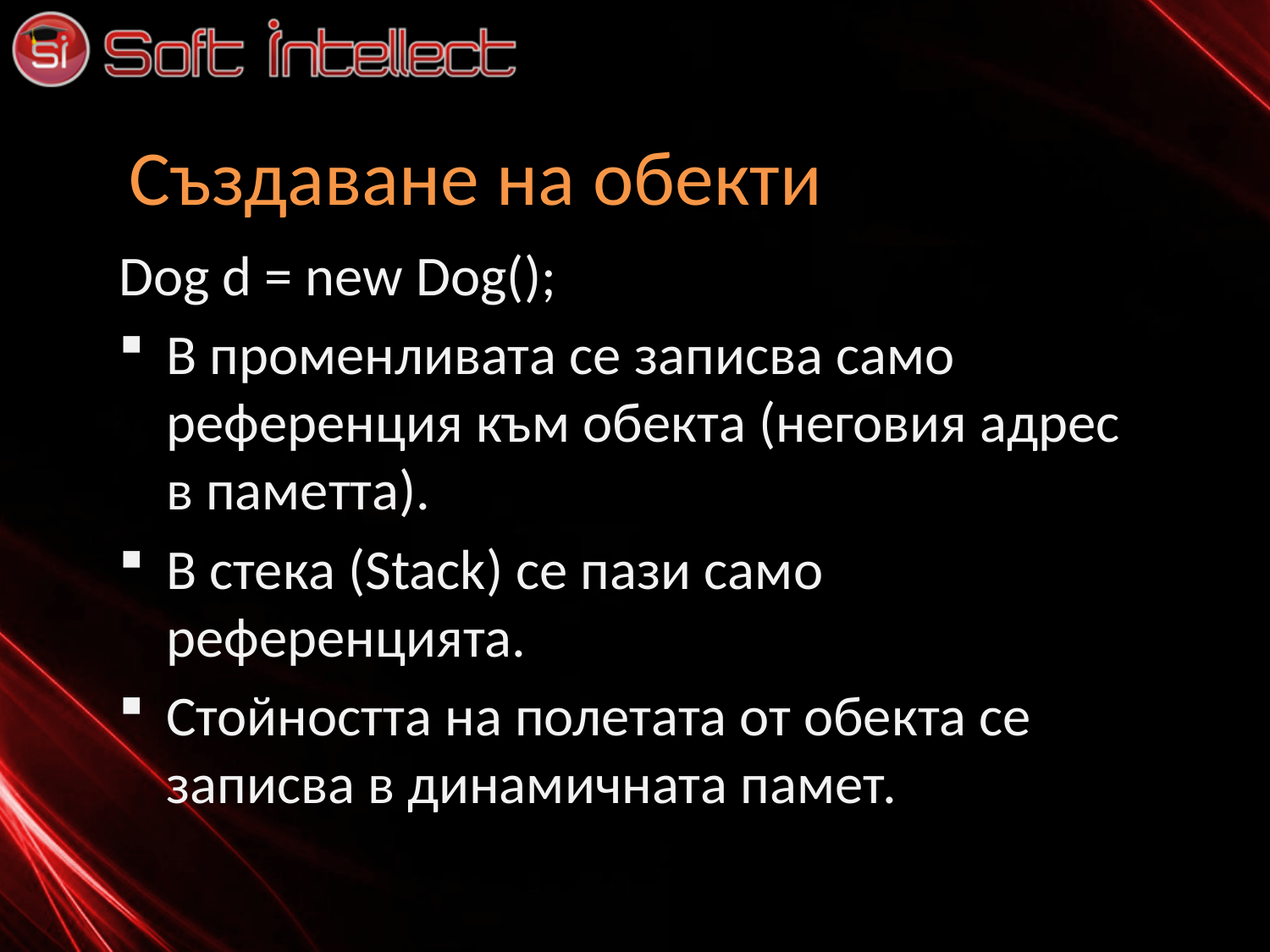

# Създаване на обекти
Dog d = new Dog();
В променливата се записва само референция към обекта (неговия адрес в паметта).
В стека (Stack) се пази само референцията.
Стойността на полетата от обекта се записва в динамичната памет.